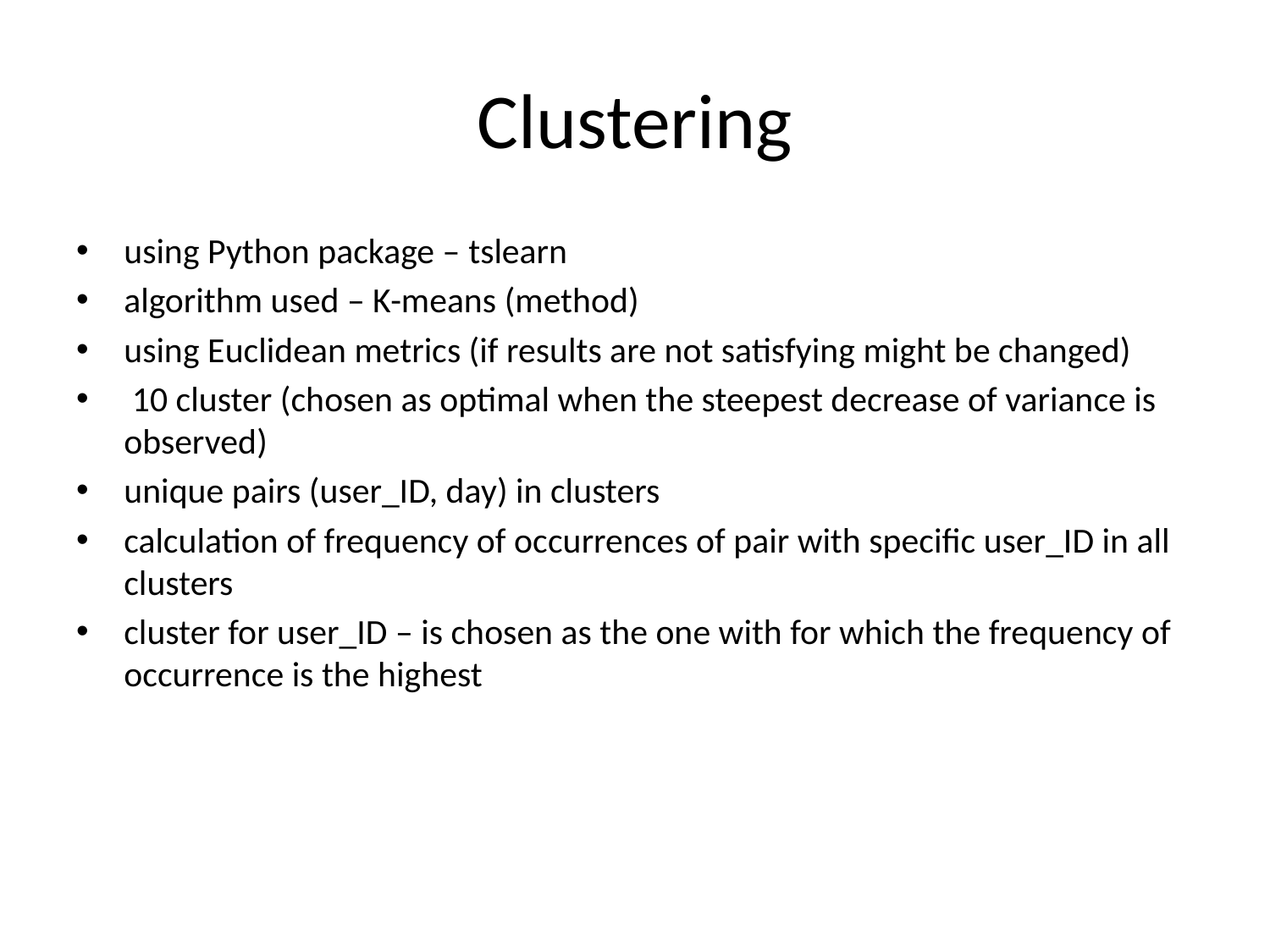

# Clustering
using Python package – tslearn
algorithm used – K-means (method)
using Euclidean metrics (if results are not satisfying might be changed)
 10 cluster (chosen as optimal when the steepest decrease of variance is observed)
unique pairs (user_ID, day) in clusters
calculation of frequency of occurrences of pair with specific user_ID in all clusters
cluster for user_ID – is chosen as the one with for which the frequency of occurrence is the highest